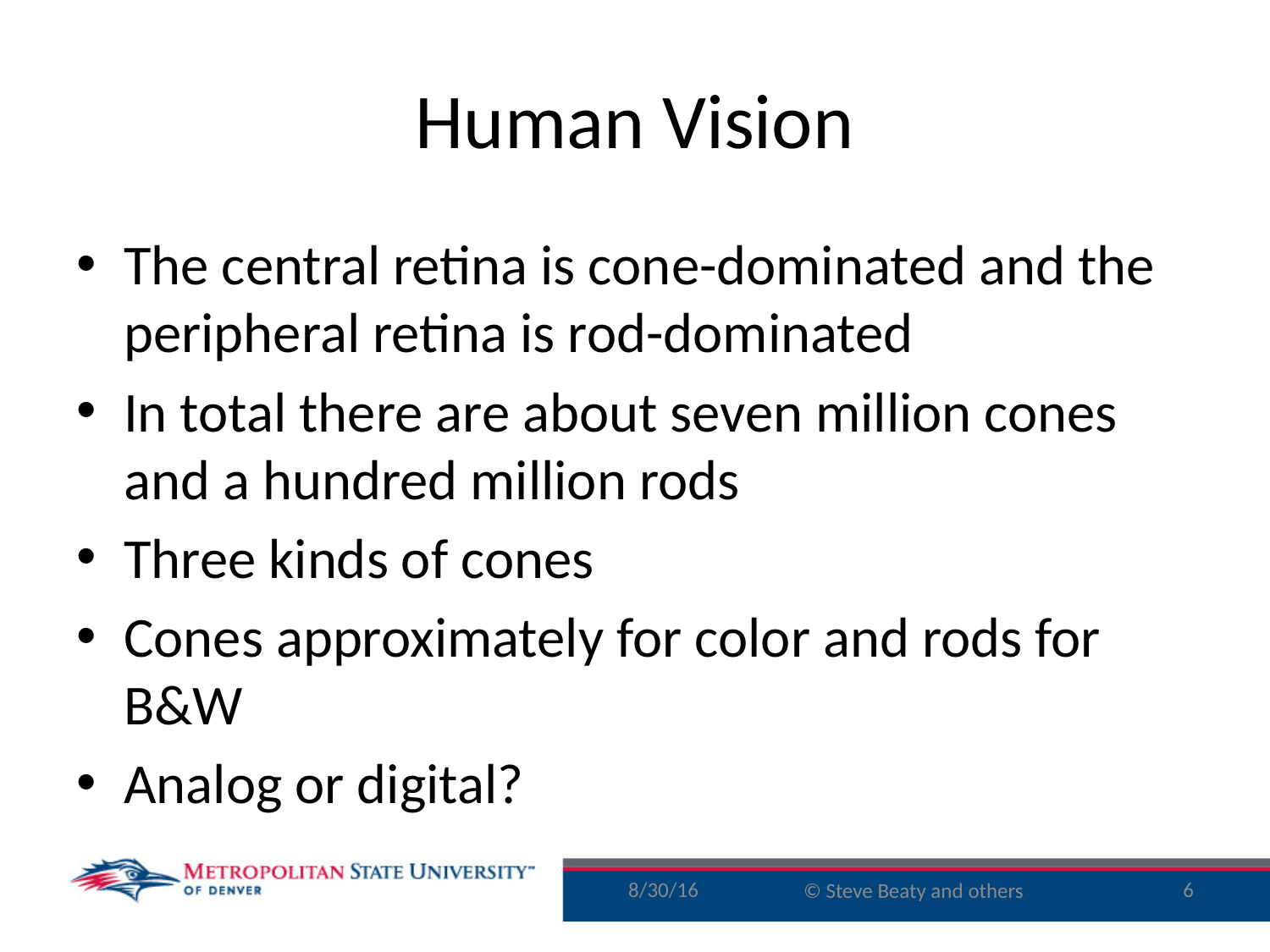

# Human Vision
The central retina is cone-dominated and the peripheral retina is rod-dominated
In total there are about seven million cones and a hundred million rods
Three kinds of cones
Cones approximately for color and rods for B&W
Analog or digital?
8/30/16
6
© Steve Beaty and others